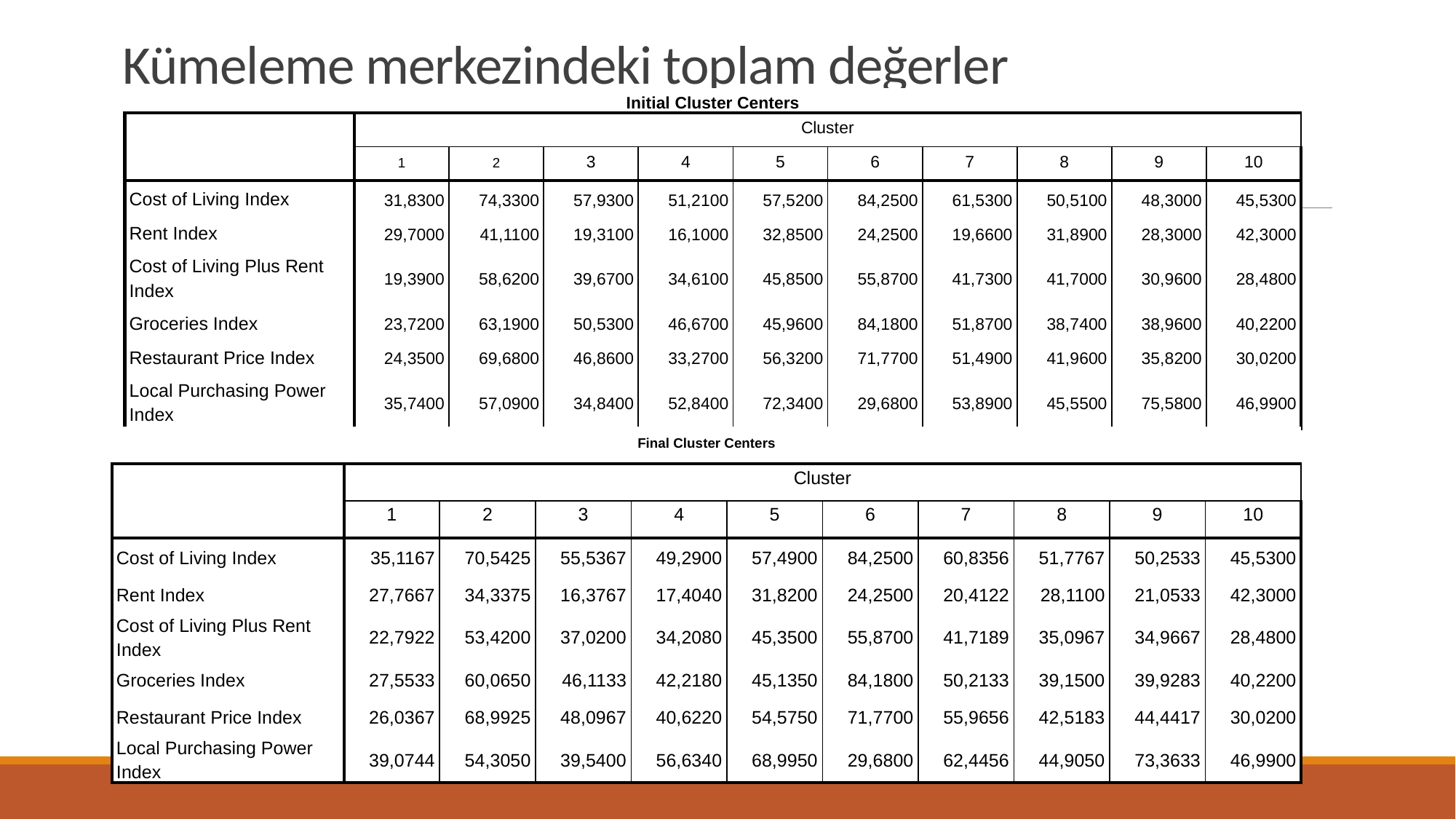

# Kümeleme merkezindeki toplam değerler
| Initial Cluster Centers |  |  |  |  |  |  |  |  |  |  |
| --- | --- | --- | --- | --- | --- | --- | --- | --- | --- | --- |
|  | Cluster |  |  |  |  |  |  |  |  |  |
|  | 1 | 2 | 3 | 4 | 5 | 6 | 7 | 8 | 9 | 10 |
| Cost of Living Index | 31,8300 | 74,3300 | 57,9300 | 51,2100 | 57,5200 | 84,2500 | 61,5300 | 50,5100 | 48,3000 | 45,5300 |
| Rent Index | 29,7000 | 41,1100 | 19,3100 | 16,1000 | 32,8500 | 24,2500 | 19,6600 | 31,8900 | 28,3000 | 42,3000 |
| Cost of Living Plus Rent Index | 19,3900 | 58,6200 | 39,6700 | 34,6100 | 45,8500 | 55,8700 | 41,7300 | 41,7000 | 30,9600 | 28,4800 |
| Groceries Index | 23,7200 | 63,1900 | 50,5300 | 46,6700 | 45,9600 | 84,1800 | 51,8700 | 38,7400 | 38,9600 | 40,2200 |
| Restaurant Price Index | 24,3500 | 69,6800 | 46,8600 | 33,2700 | 56,3200 | 71,7700 | 51,4900 | 41,9600 | 35,8200 | 30,0200 |
| Local Purchasing Power Index | 35,7400 | 57,0900 | 34,8400 | 52,8400 | 72,3400 | 29,6800 | 53,8900 | 45,5500 | 75,5800 | 46,9900 |
| Final Cluster Centers |  |  |  |  |  |  |  |  |  |  |
| --- | --- | --- | --- | --- | --- | --- | --- | --- | --- | --- |
|  | Cluster |  |  |  |  |  |  |  |  |  |
|  | 1 | 2 | 3 | 4 | 5 | 6 | 7 | 8 | 9 | 10 |
| Cost of Living Index | 35,1167 | 70,5425 | 55,5367 | 49,2900 | 57,4900 | 84,2500 | 60,8356 | 51,7767 | 50,2533 | 45,5300 |
| Rent Index | 27,7667 | 34,3375 | 16,3767 | 17,4040 | 31,8200 | 24,2500 | 20,4122 | 28,1100 | 21,0533 | 42,3000 |
| Cost of Living Plus Rent Index | 22,7922 | 53,4200 | 37,0200 | 34,2080 | 45,3500 | 55,8700 | 41,7189 | 35,0967 | 34,9667 | 28,4800 |
| Groceries Index | 27,5533 | 60,0650 | 46,1133 | 42,2180 | 45,1350 | 84,1800 | 50,2133 | 39,1500 | 39,9283 | 40,2200 |
| Restaurant Price Index | 26,0367 | 68,9925 | 48,0967 | 40,6220 | 54,5750 | 71,7700 | 55,9656 | 42,5183 | 44,4417 | 30,0200 |
| Local Purchasing Power Index | 39,0744 | 54,3050 | 39,5400 | 56,6340 | 68,9950 | 29,6800 | 62,4456 | 44,9050 | 73,3633 | 46,9900 |